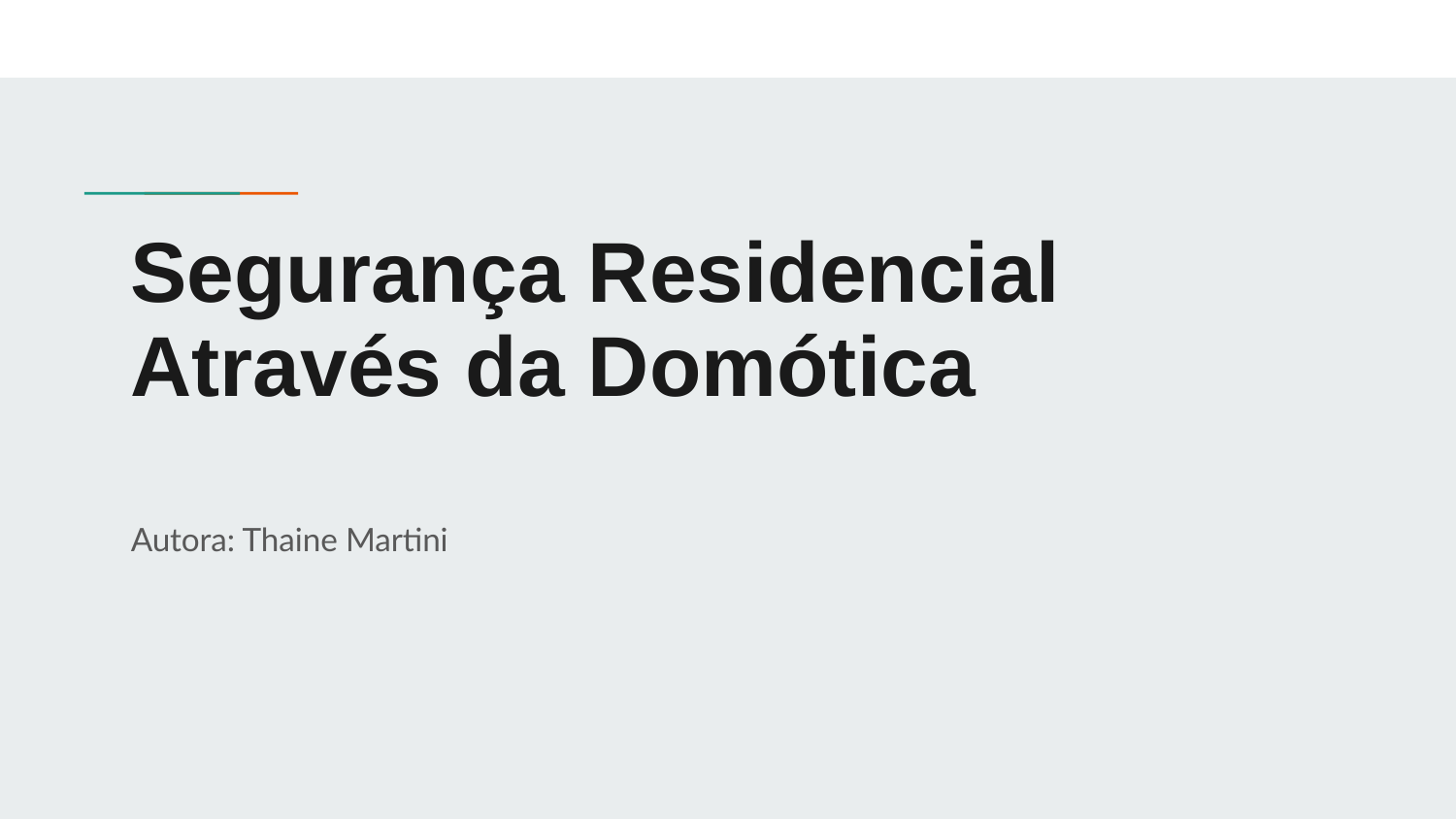

# Segurança Residencial Através da Domótica
Autora: Thaine Martini